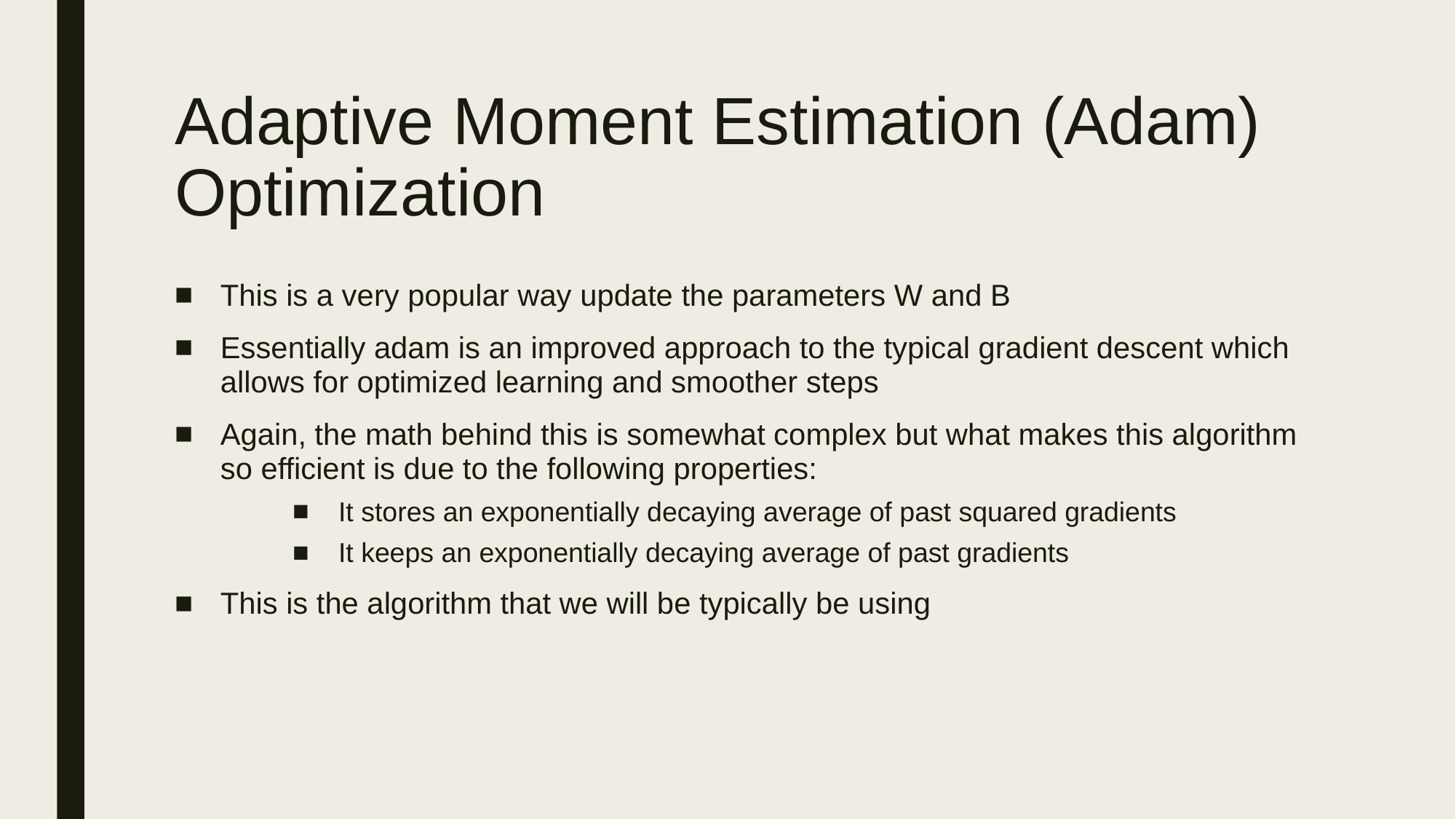

# Adaptive Moment Estimation (Adam) Optimization
This is a very popular way update the parameters W and B
Essentially adam is an improved approach to the typical gradient descent which allows for optimized learning and smoother steps
Again, the math behind this is somewhat complex but what makes this algorithm so efficient is due to the following properties:
It stores an exponentially decaying average of past squared gradients
It keeps an exponentially decaying average of past gradients
This is the algorithm that we will be typically be using